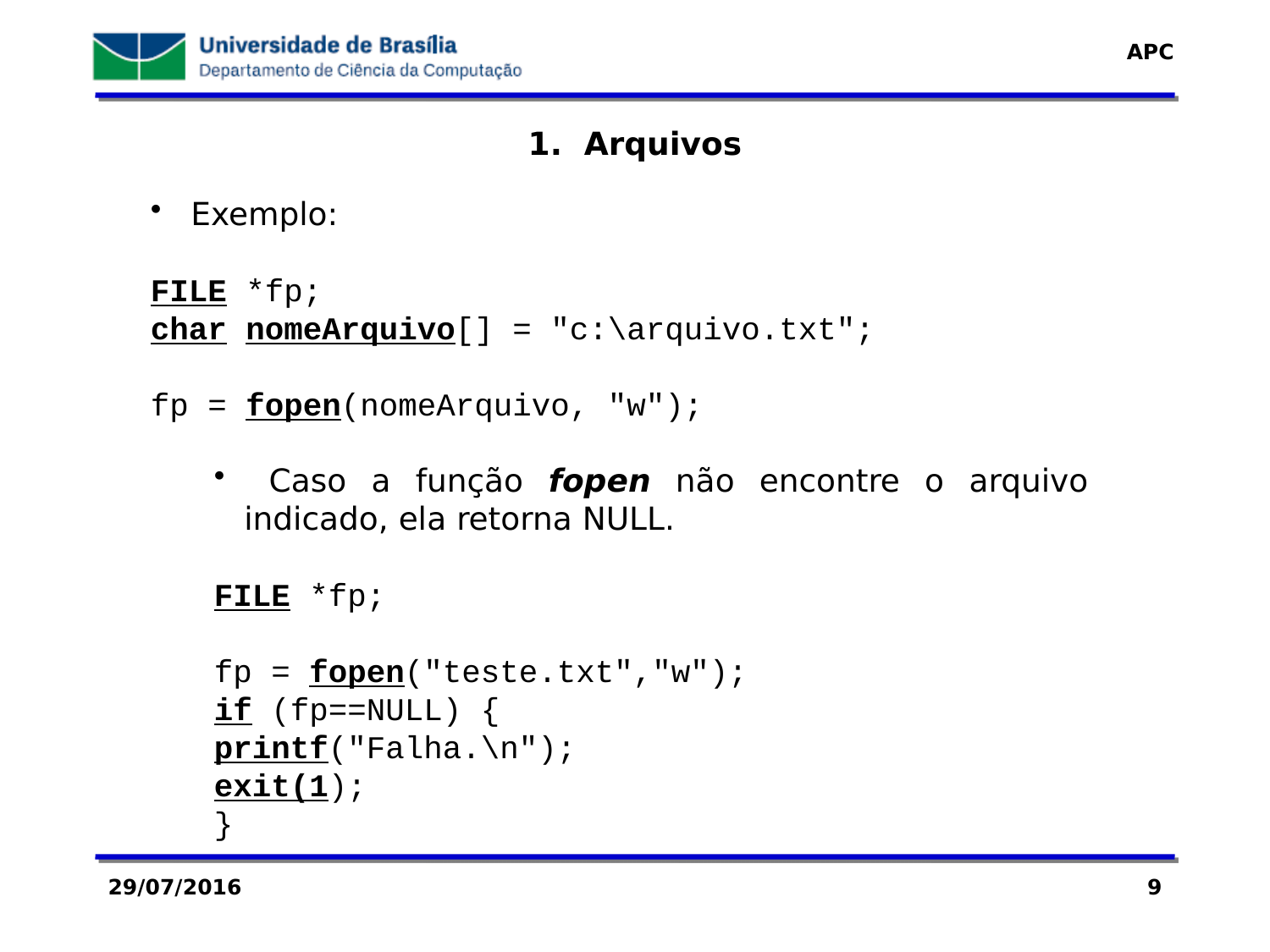

1.  Arquivos
 Exemplo:

FILE *fp;
char nomeArquivo[] = "c:\arquivo.txt";

fp = fopen(nomeArquivo, "w");

 Caso a função fopen não encontre o arquivo indicado, ela retorna NULL.

FILE *fp;

fp = fopen("teste.txt","w");
if (fp==NULL) {
printf("Falha.\n");
exit(1);
}

29/07/2016
9